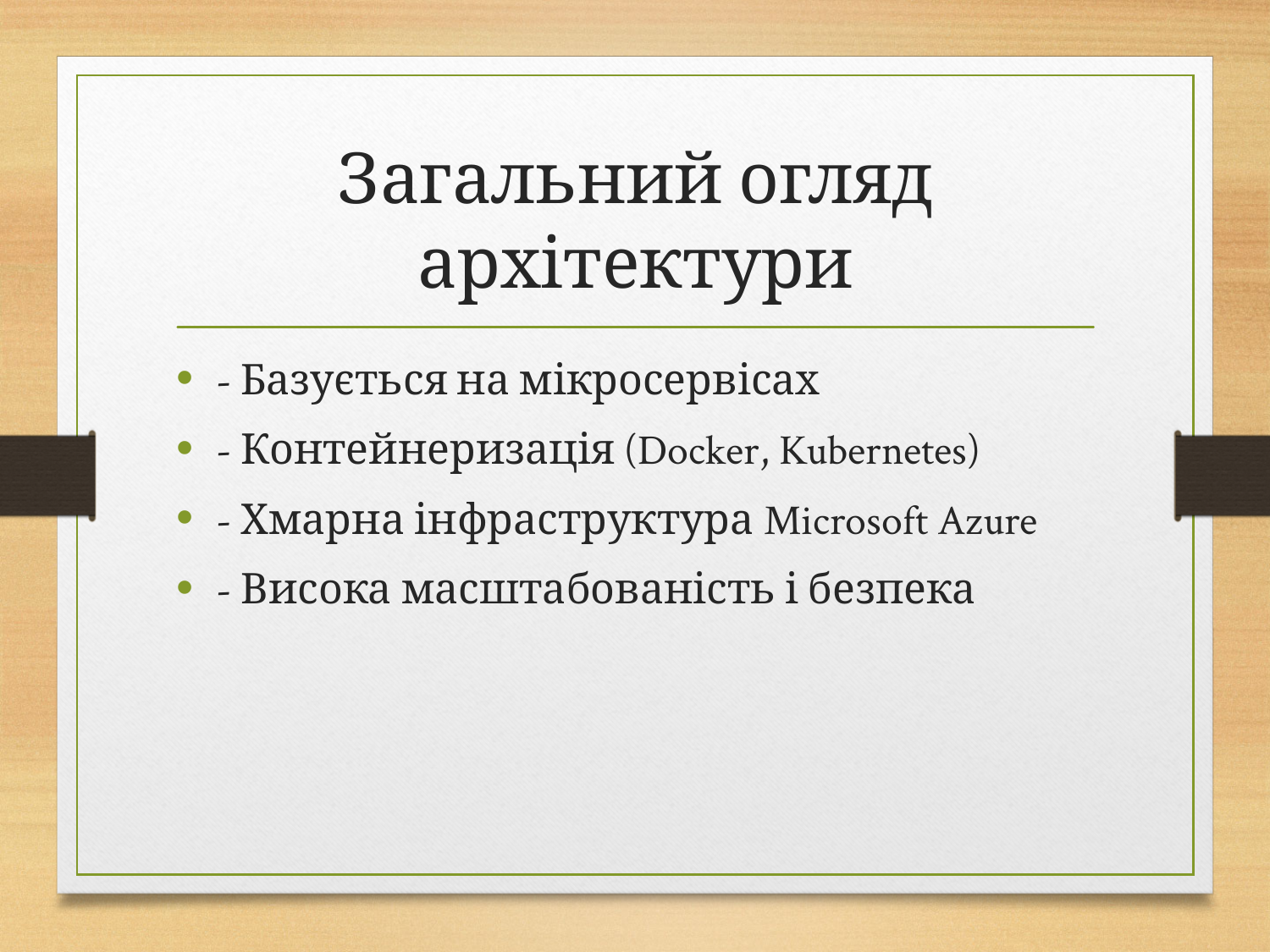

# Загальний огляд архітектури
- Базується на мікросервісах
- Контейнеризація (Docker, Kubernetes)
- Хмарна інфраструктура Microsoft Azure
- Висока масштабованість і безпека